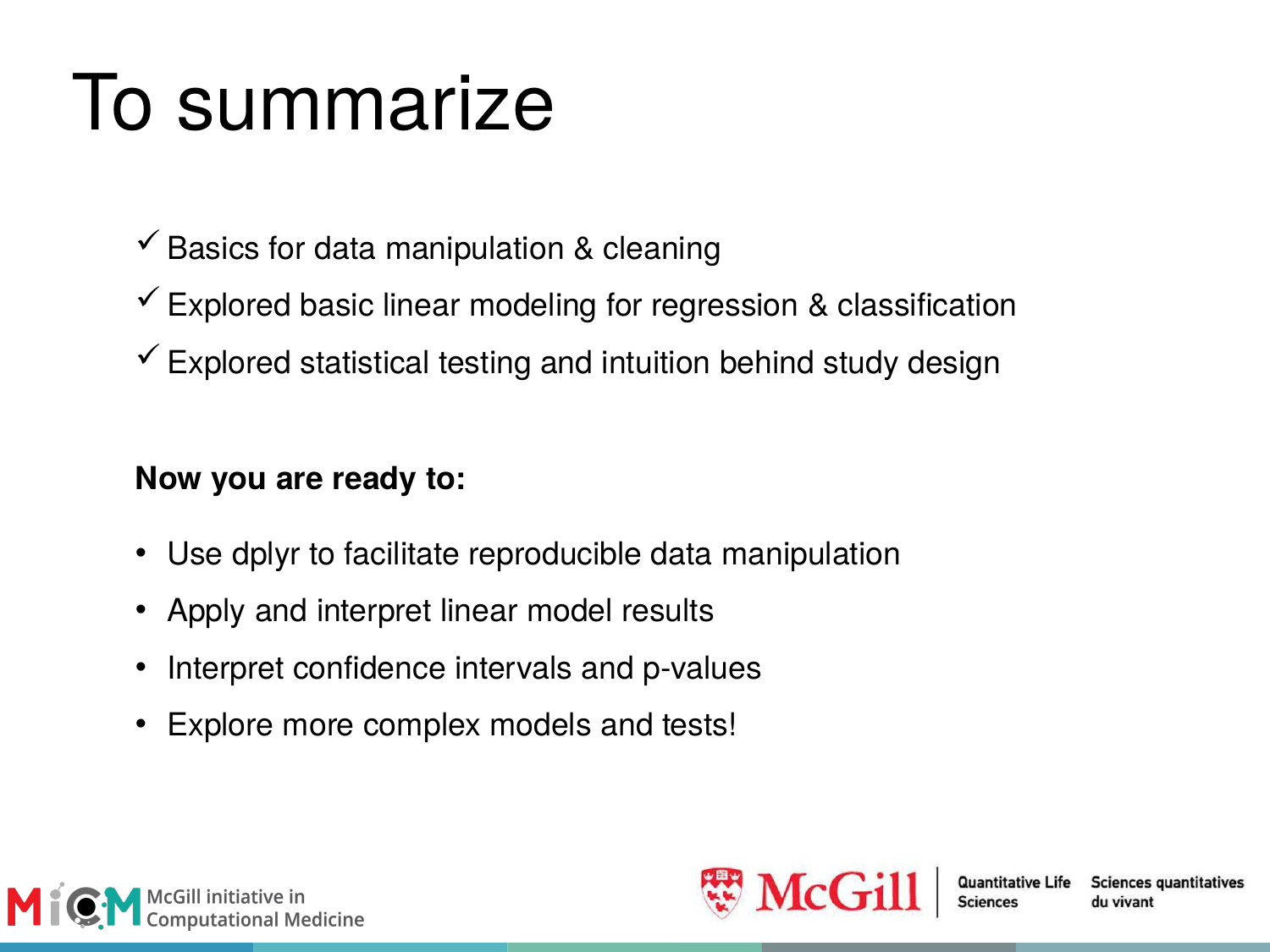

# To summarize
Basics for data manipulation & cleaning
Explored basic linear modeling for regression & classification
Explored statistical testing and intuition behind study design

Now you are ready to:
Use dplyr to facilitate reproducible data manipulation
Apply and interpret linear model results
Interpret confidence intervals and p-values
Explore more complex models and tests!